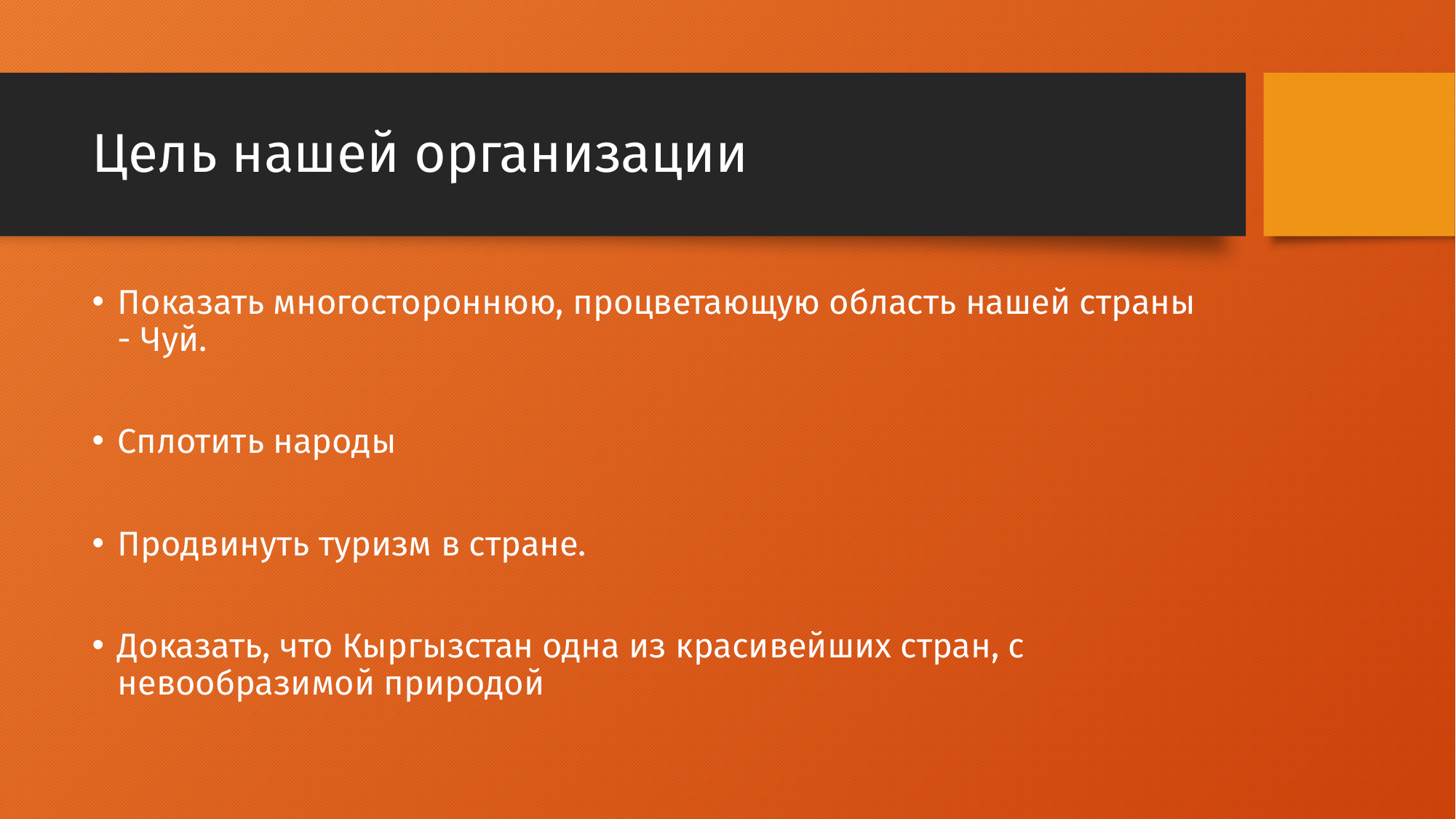

# Цель нашей организации
Показать многостороннюю, процветающую область нашей страны - Чуй.

Сплотить народы

Продвинуть туризм в стране.

Доказать, что Кыргызстан одна из красивейших стран, с невообразимой природой